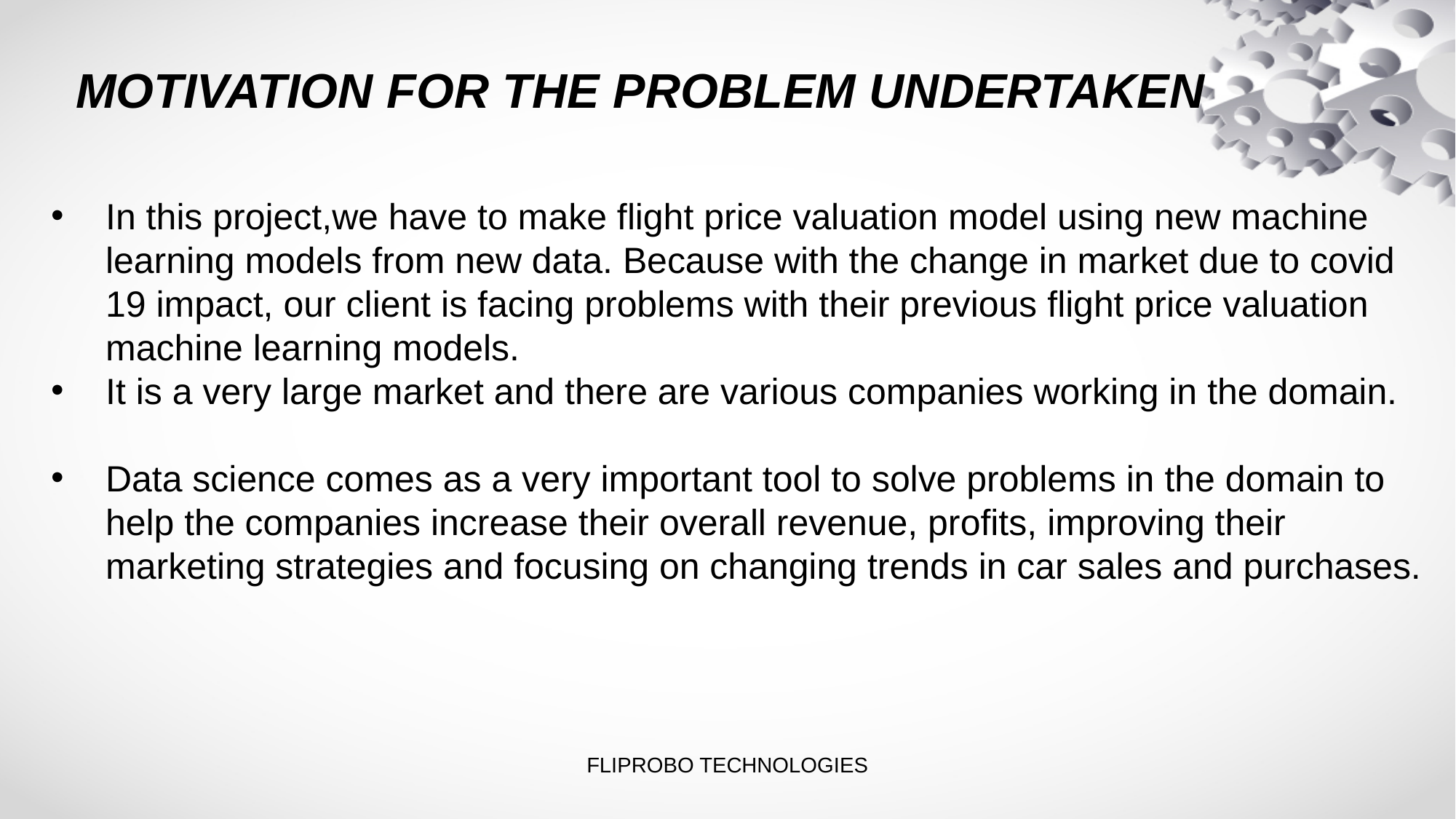

MOTIVATION FOR THE PROBLEM UNDERTAKEN
In this project,we have to make flight price valuation model using new machine learning models from new data. Because with the change in market due to covid 19 impact, our client is facing problems with their previous flight price valuation machine learning models.
It is a very large market and there are various companies working in the domain.

Data science comes as a very important tool to solve problems in the domain to help the companies increase their overall revenue, profits, improving their marketing strategies and focusing on changing trends in car sales and purchases.
FLIPROBO TECHNOLOGIES
2